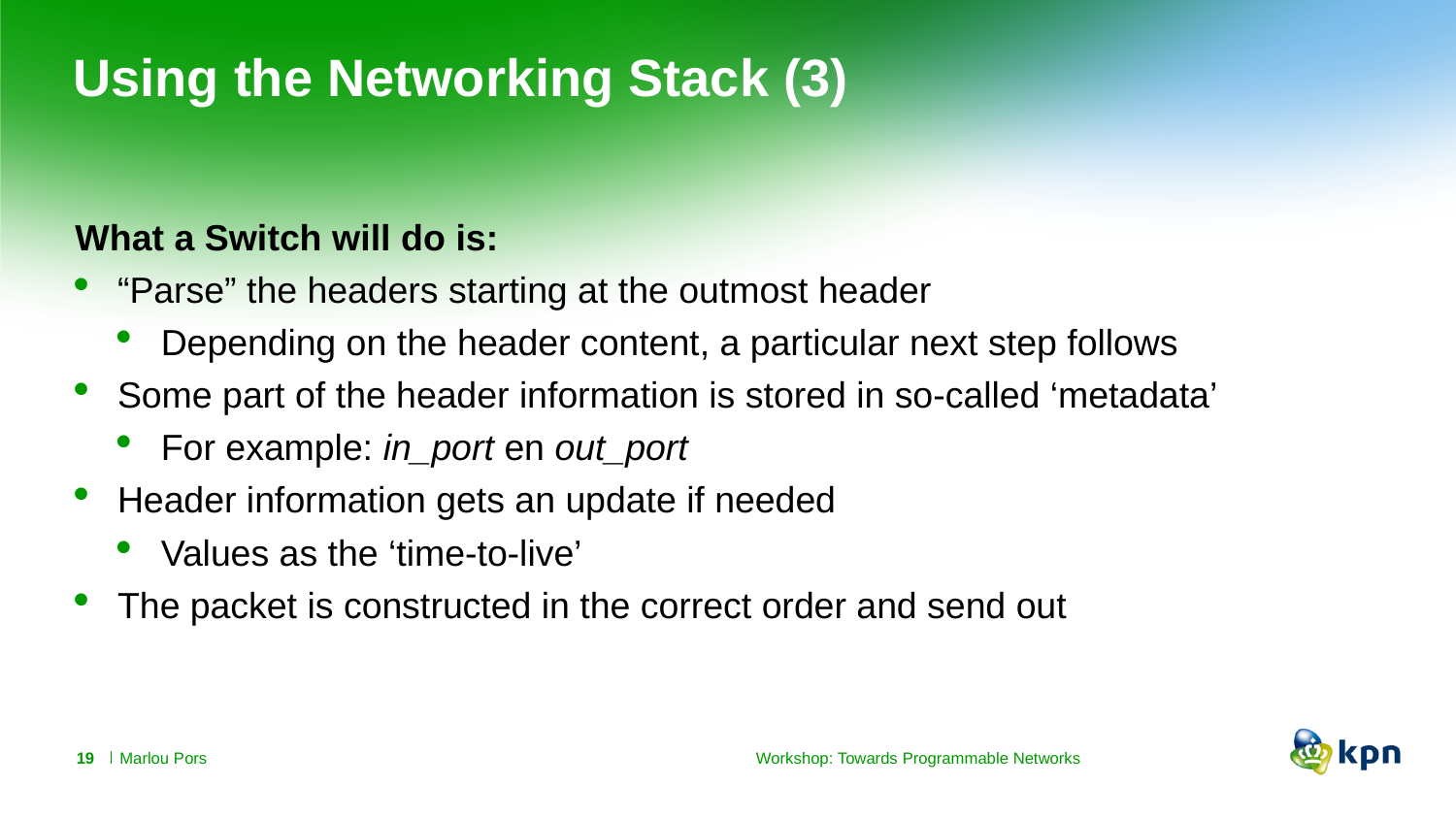

# Using the Networking Stack (3)
What a Switch will do is:
“Parse” the headers starting at the outmost header
Depending on the header content, a particular next step follows
Some part of the header information is stored in so-called ‘metadata’
For example: in_port en out_port
Header information gets an update if needed
Values as the ‘time-to-live’
The packet is constructed in the correct order and send out
Workshop: Towards Programmable Networks
19
Marlou Pors